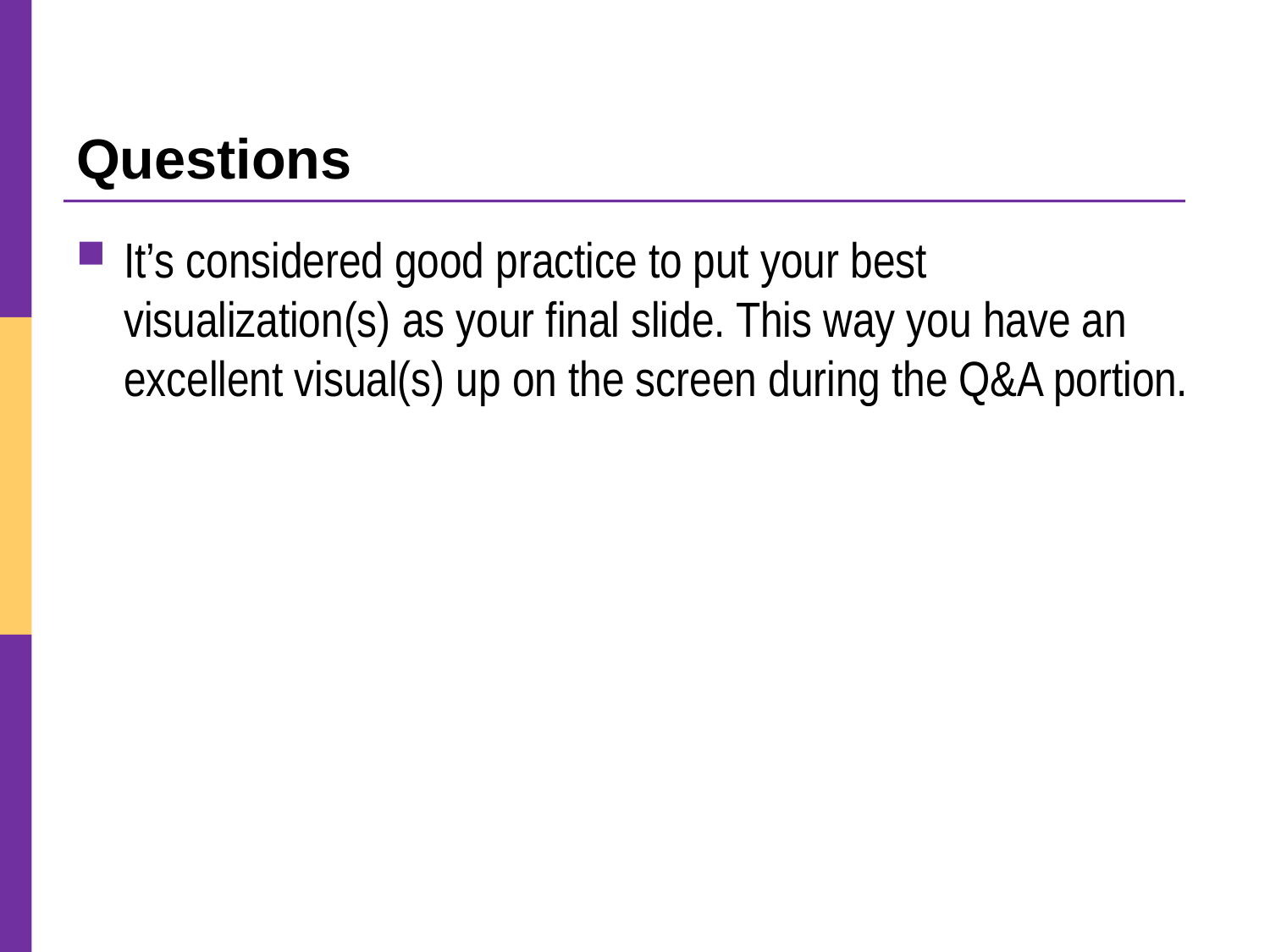

# Questions
It’s considered good practice to put your best visualization(s) as your final slide. This way you have an excellent visual(s) up on the screen during the Q&A portion.